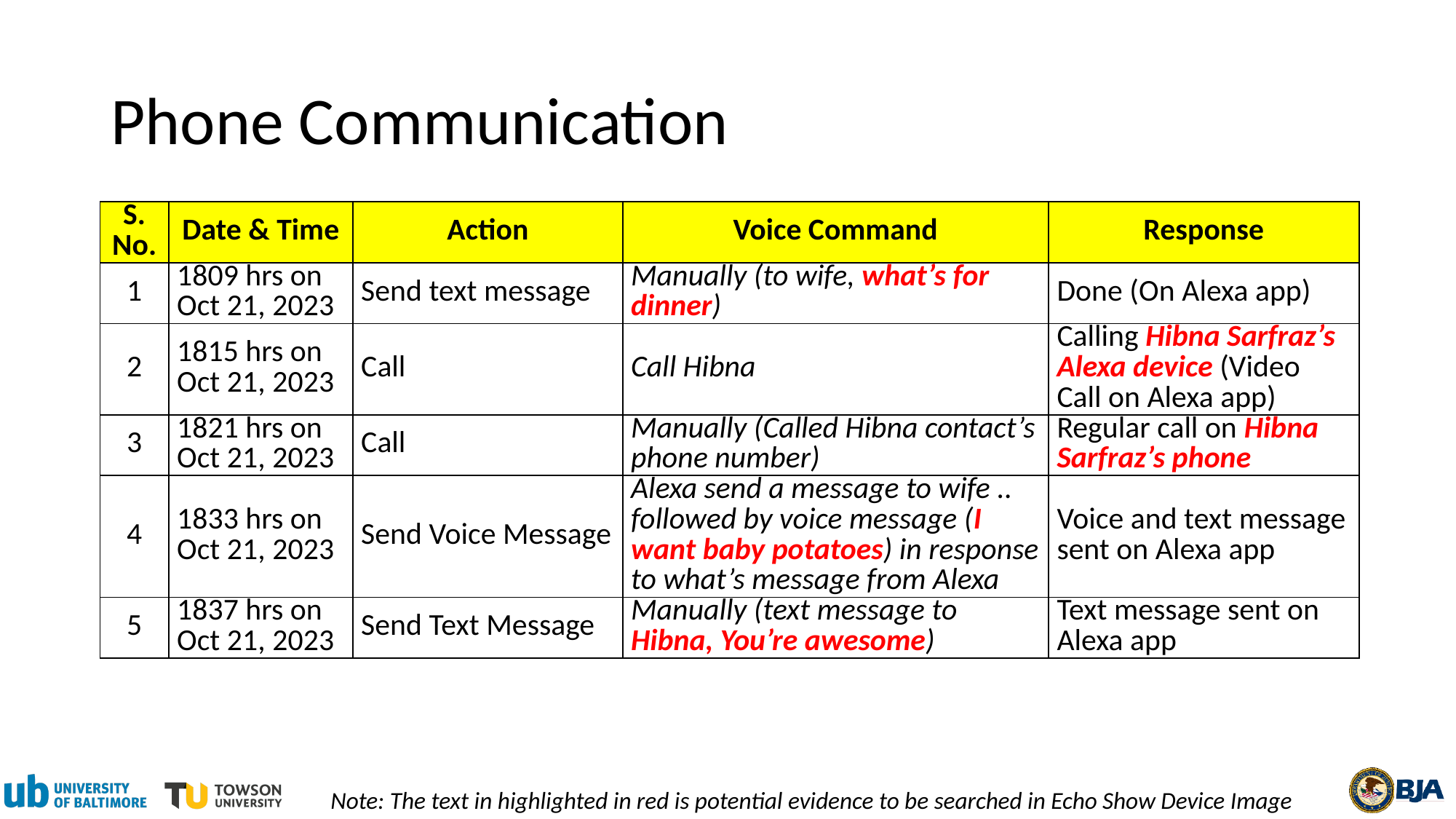

# Phone Communication
| S. No. | Date & Time | Action | Voice Command | Response |
| --- | --- | --- | --- | --- |
| 1 | 1809 hrs on Oct 21, 2023 | Send text message | Manually (to wife, what’s for dinner) | Done (On Alexa app) |
| 2 | 1815 hrs on Oct 21, 2023 | Call | Call Hibna | Calling Hibna Sarfraz’s Alexa device (Video Call on Alexa app) |
| 3 | 1821 hrs on Oct 21, 2023 | Call | Manually (Called Hibna contact’s phone number) | Regular call on Hibna Sarfraz’s phone |
| 4 | 1833 hrs on Oct 21, 2023 | Send Voice Message | Alexa send a message to wife .. followed by voice message (I want baby potatoes) in response to what’s message from Alexa | Voice and text message sent on Alexa app |
| 5 | 1837 hrs on Oct 21, 2023 | Send Text Message | Manually (text message to Hibna, You’re awesome) | Text message sent on Alexa app |
Note: The text in highlighted in red is potential evidence to be searched in Echo Show Device Image